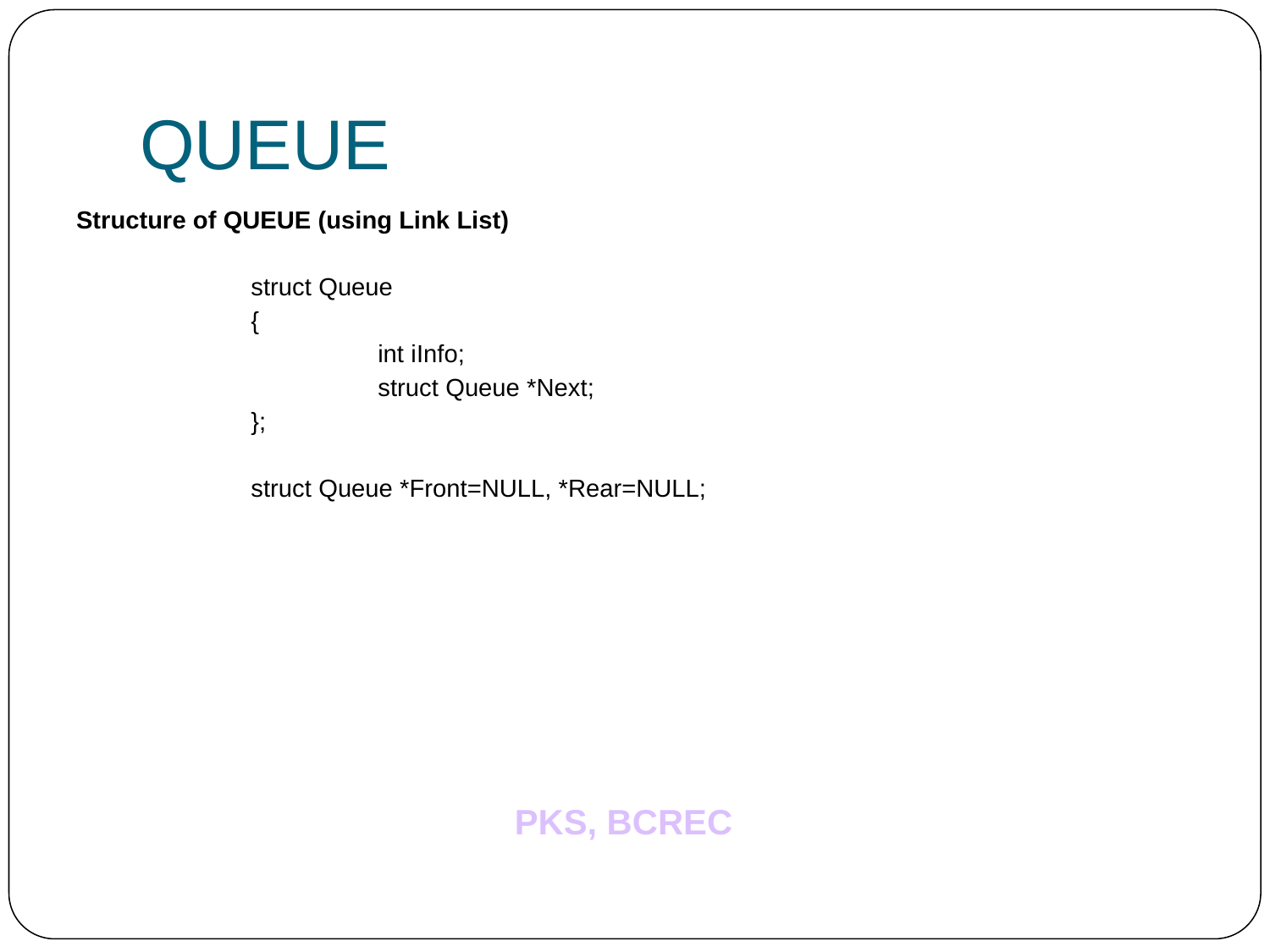

# QUEUE
Structure of QUEUE (using Link List)

		struct Queue
		{
			int iInfo;
			struct Queue *Next;
		};

		struct Queue *Front=NULL, *Rear=NULL;